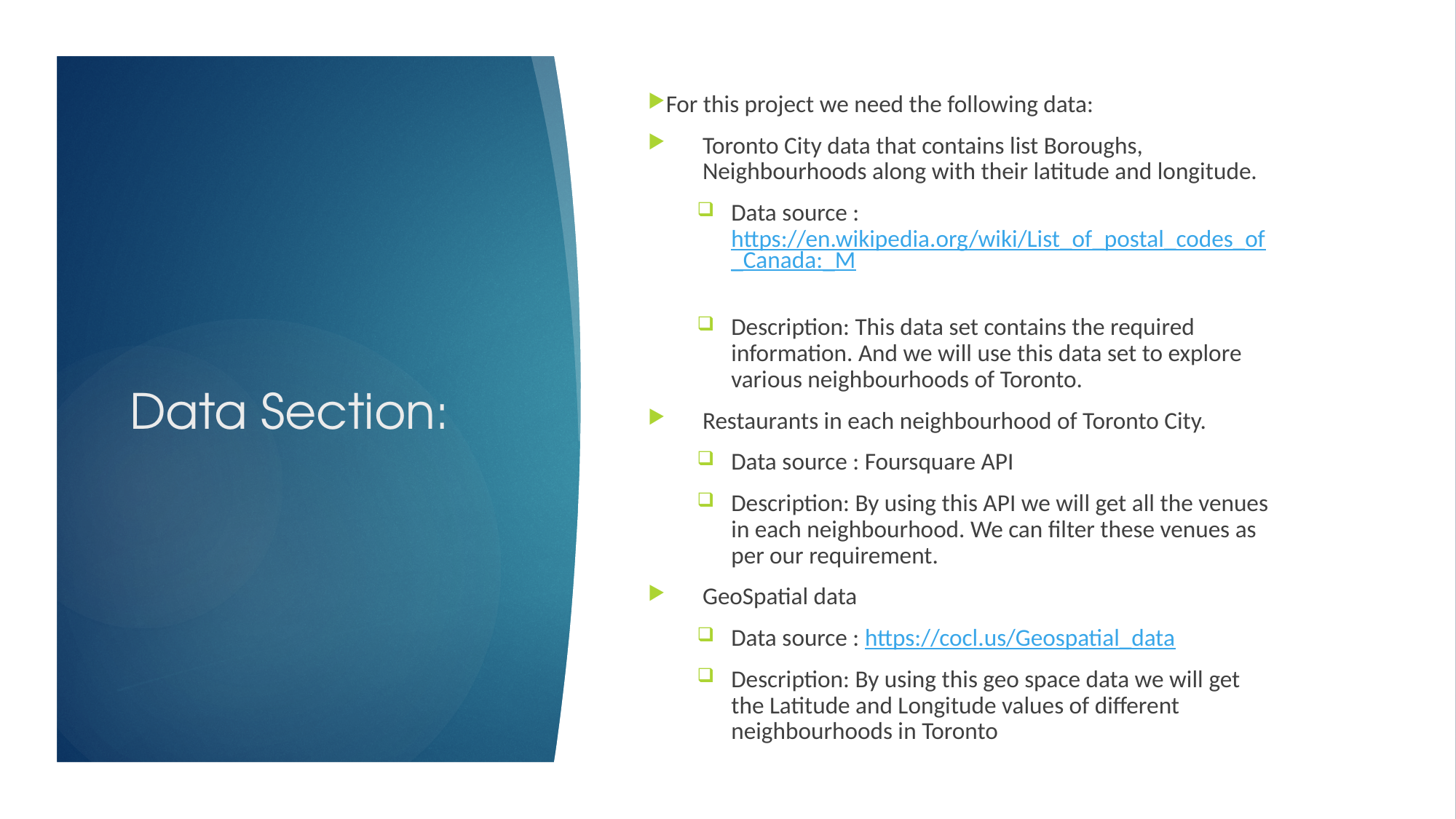

For this project we need the following data:
Toronto City data that contains list Boroughs, Neighbourhoods along with their latitude and longitude.
Data source : https://en.wikipedia.org/wiki/List_of_postal_codes_of_Canada:_M
Description: This data set contains the required information. And we will use this data set to explore various neighbourhoods of Toronto.
Restaurants in each neighbourhood of Toronto City.
Data source : Foursquare API
Description: By using this API we will get all the venues in each neighbourhood. We can filter these venues as per our requirement.
GeoSpatial data
Data source : https://cocl.us/Geospatial_data
Description: By using this geo space data we will get the Latitude and Longitude values of different neighbourhoods in Toronto
# Data Section: